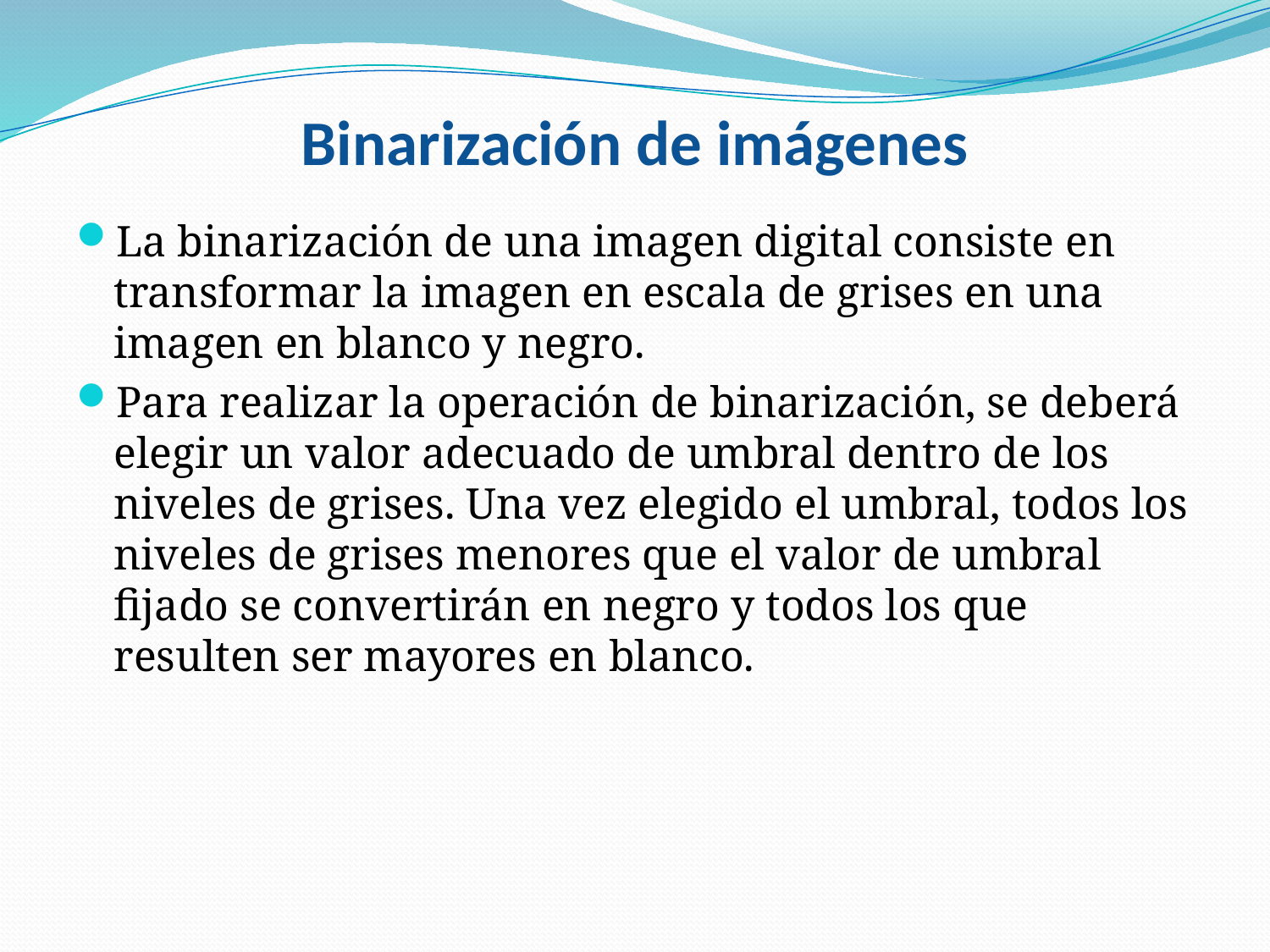

# Binarización de imágenes
La binarización de una imagen digital consiste en transformar la imagen en escala de grises en una imagen en blanco y negro.
Para realizar la operación de binarización, se deberá elegir un valor adecuado de umbral dentro de los niveles de grises. Una vez elegido el umbral, todos los niveles de grises menores que el valor de umbral fijado se convertirán en negro y todos los que resulten ser mayores en blanco.